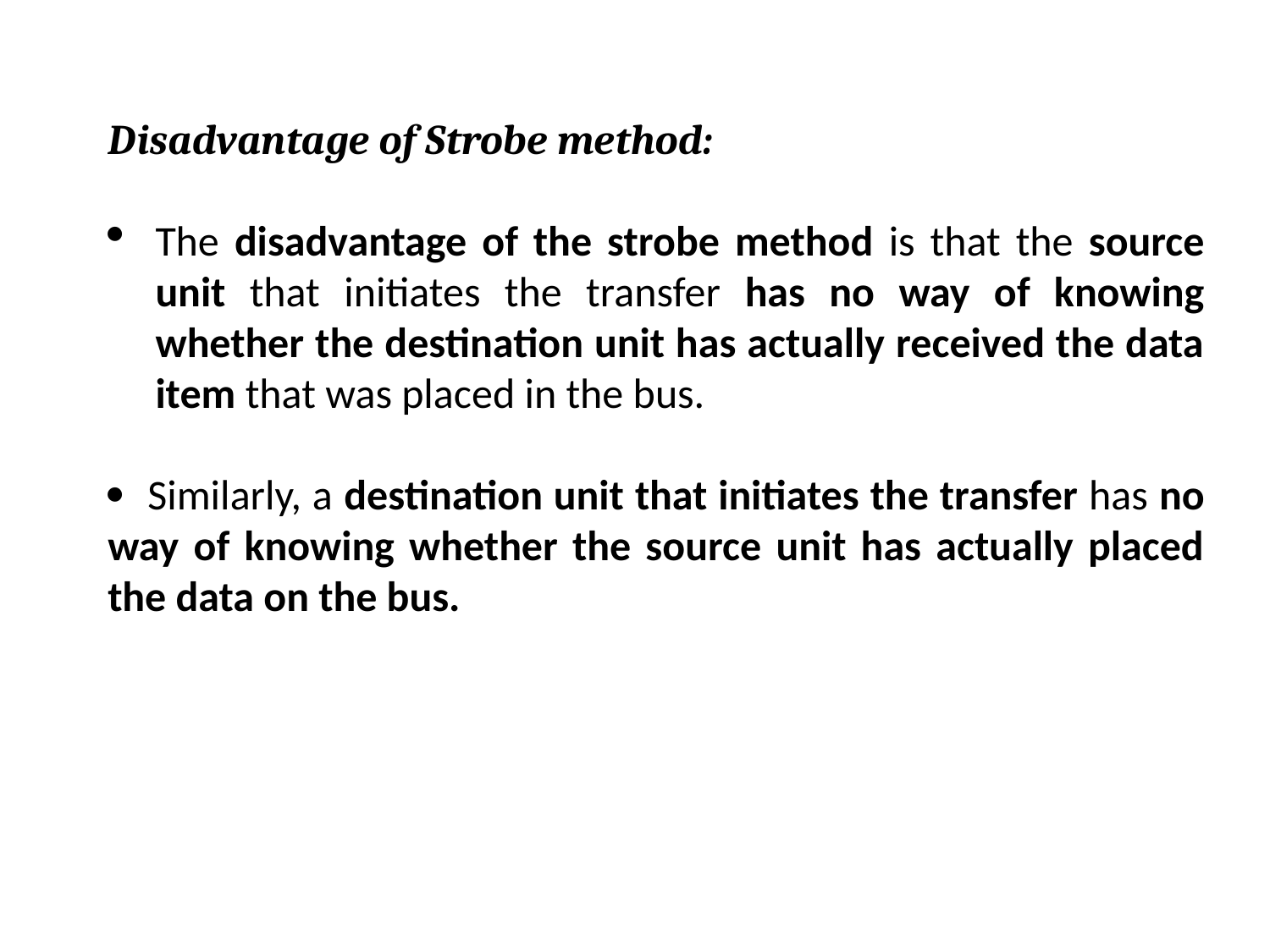

Disadvantage of Strobe method:

The disadvantage of the strobe method is that the source unit that initiates the transfer has no way of knowing whether the destination unit has actually received the data item that was placed in the bus.

• Similarly, a destination unit that initiates the transfer has no way of knowing whether the source unit has actually placed the data on the bus.